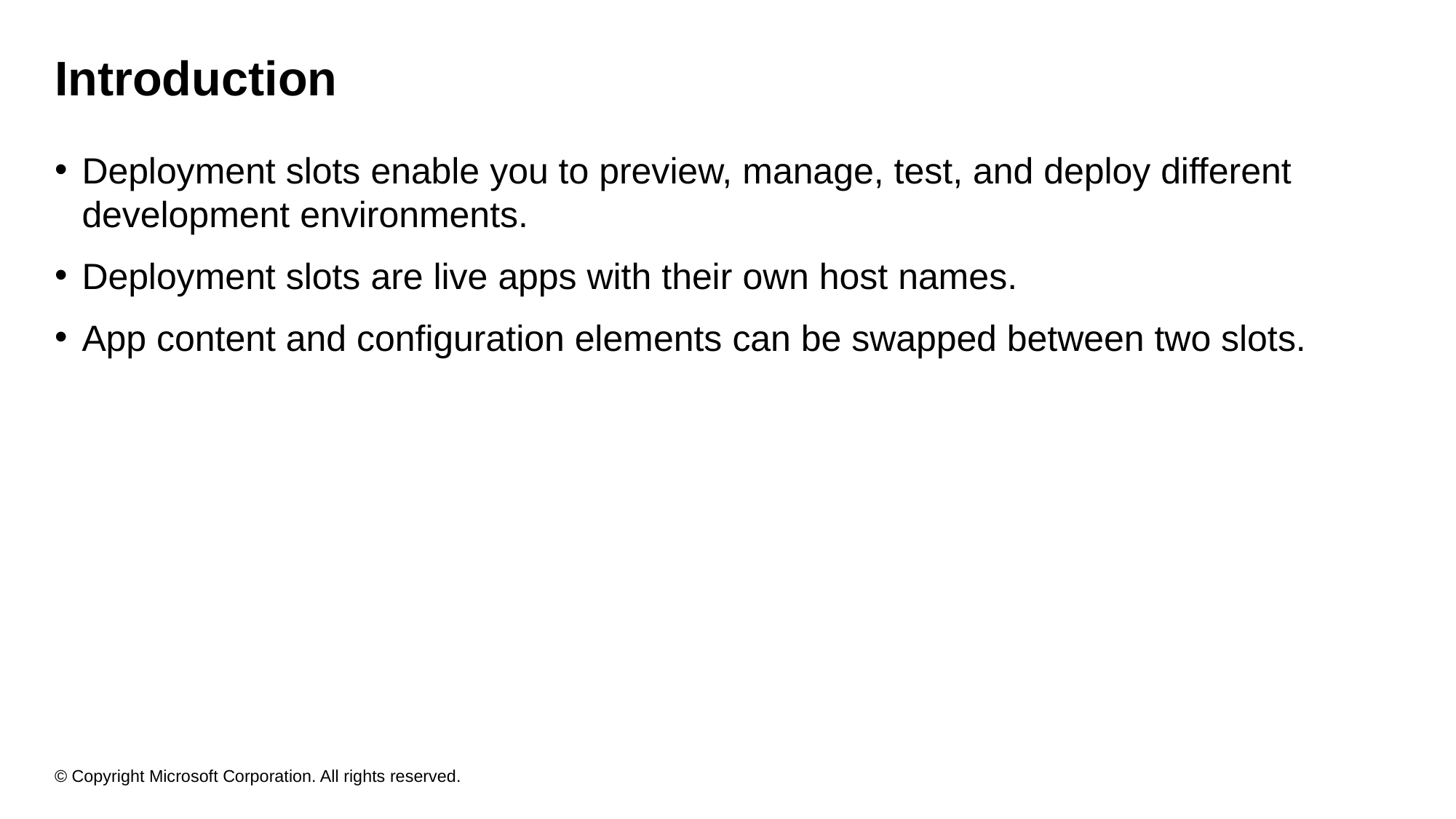

# Introduction
Deployment slots enable you to preview, manage, test, and deploy different development environments.
Deployment slots are live apps with their own host names.
App content and configuration elements can be swapped between two slots.